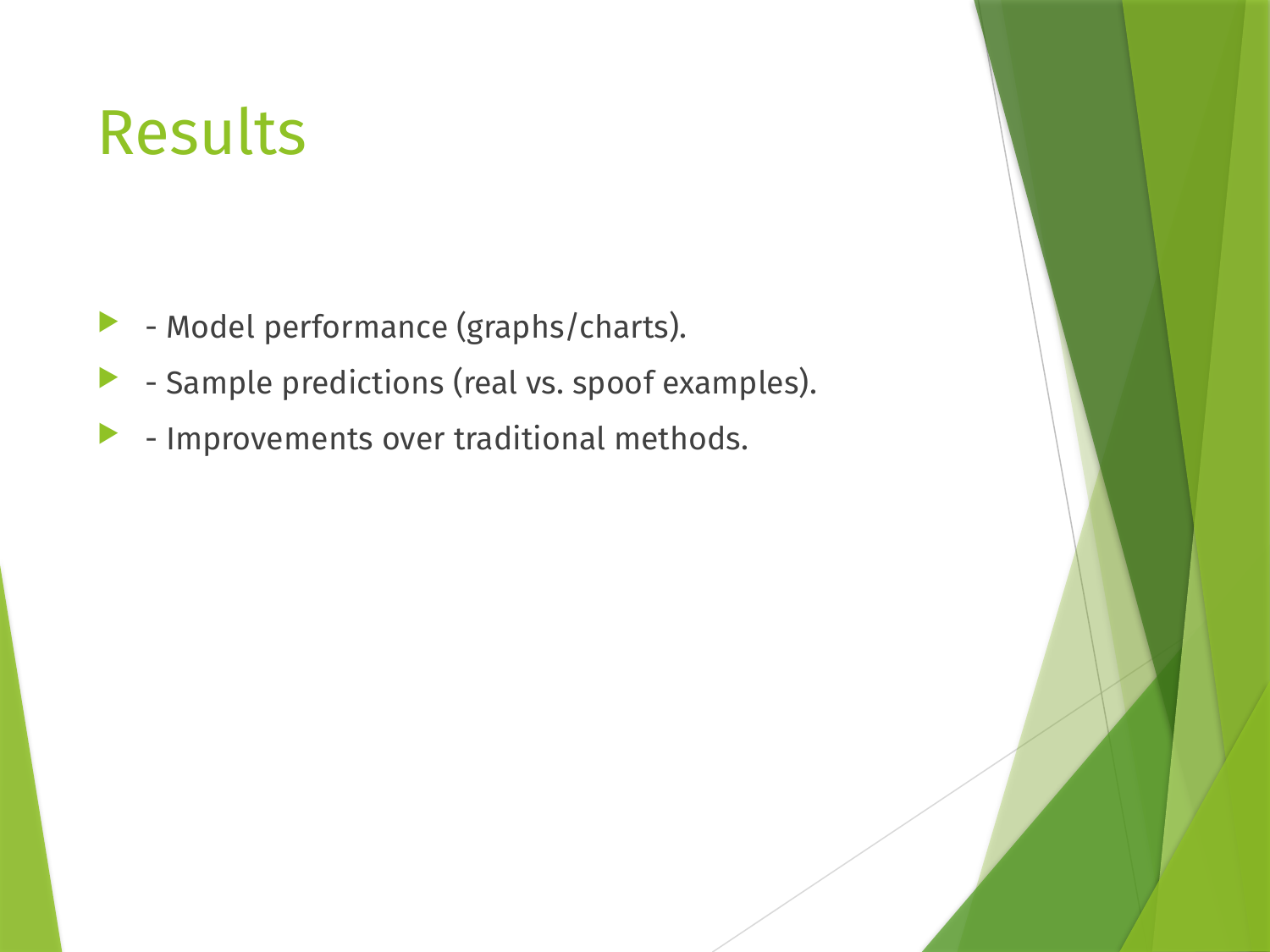

# Results
- Model performance (graphs/charts).
- Sample predictions (real vs. spoof examples).
- Improvements over traditional methods.